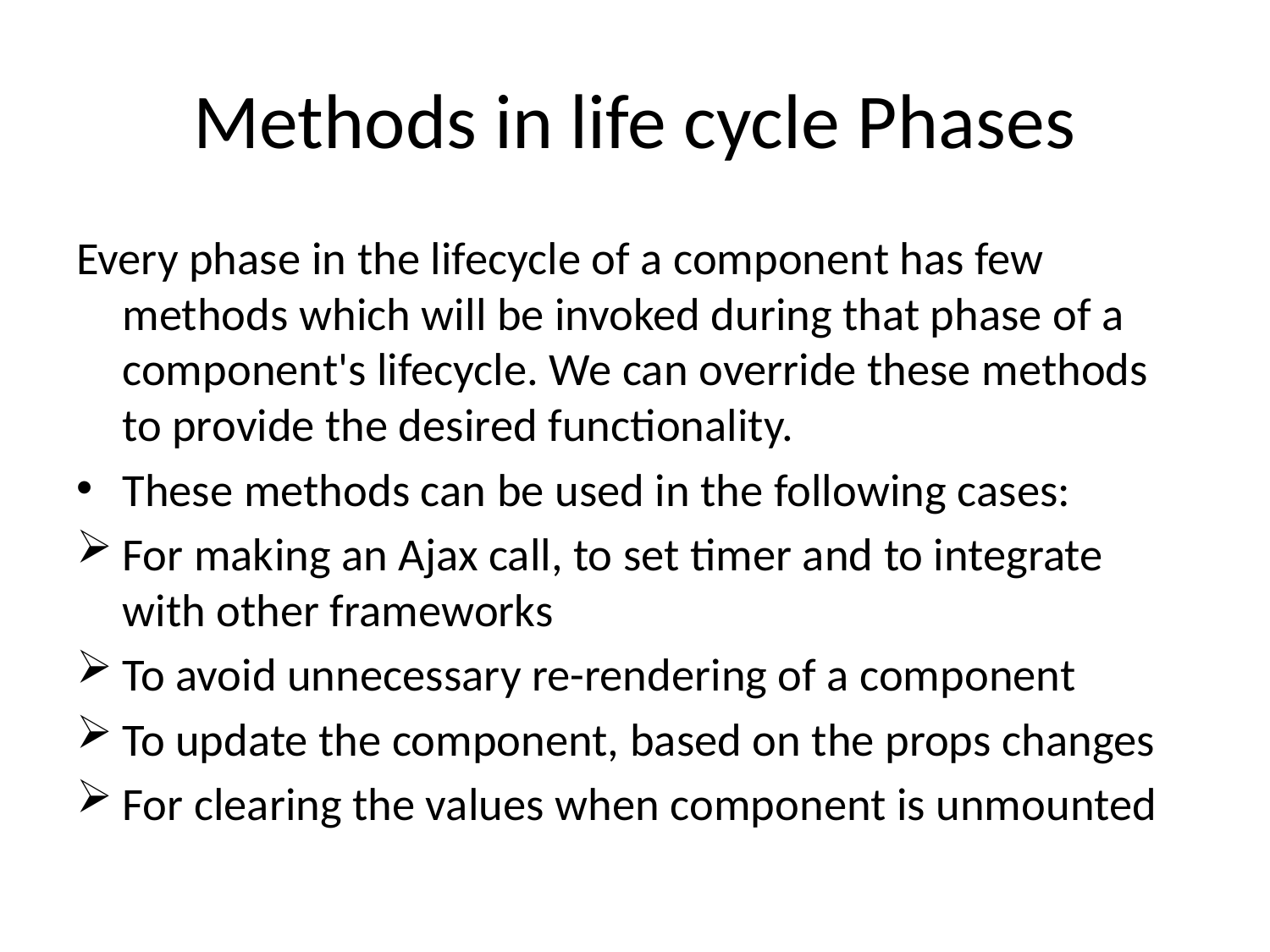

# Methods in life cycle Phases
Every phase in the lifecycle of a component has few methods which will be invoked during that phase of a component's lifecycle. We can override these methods to provide the desired functionality.
These methods can be used in the following cases:
For making an Ajax call, to set timer and to integrate with other frameworks
To avoid unnecessary re-rendering of a component
To update the component, based on the props changes
For clearing the values when component is unmounted